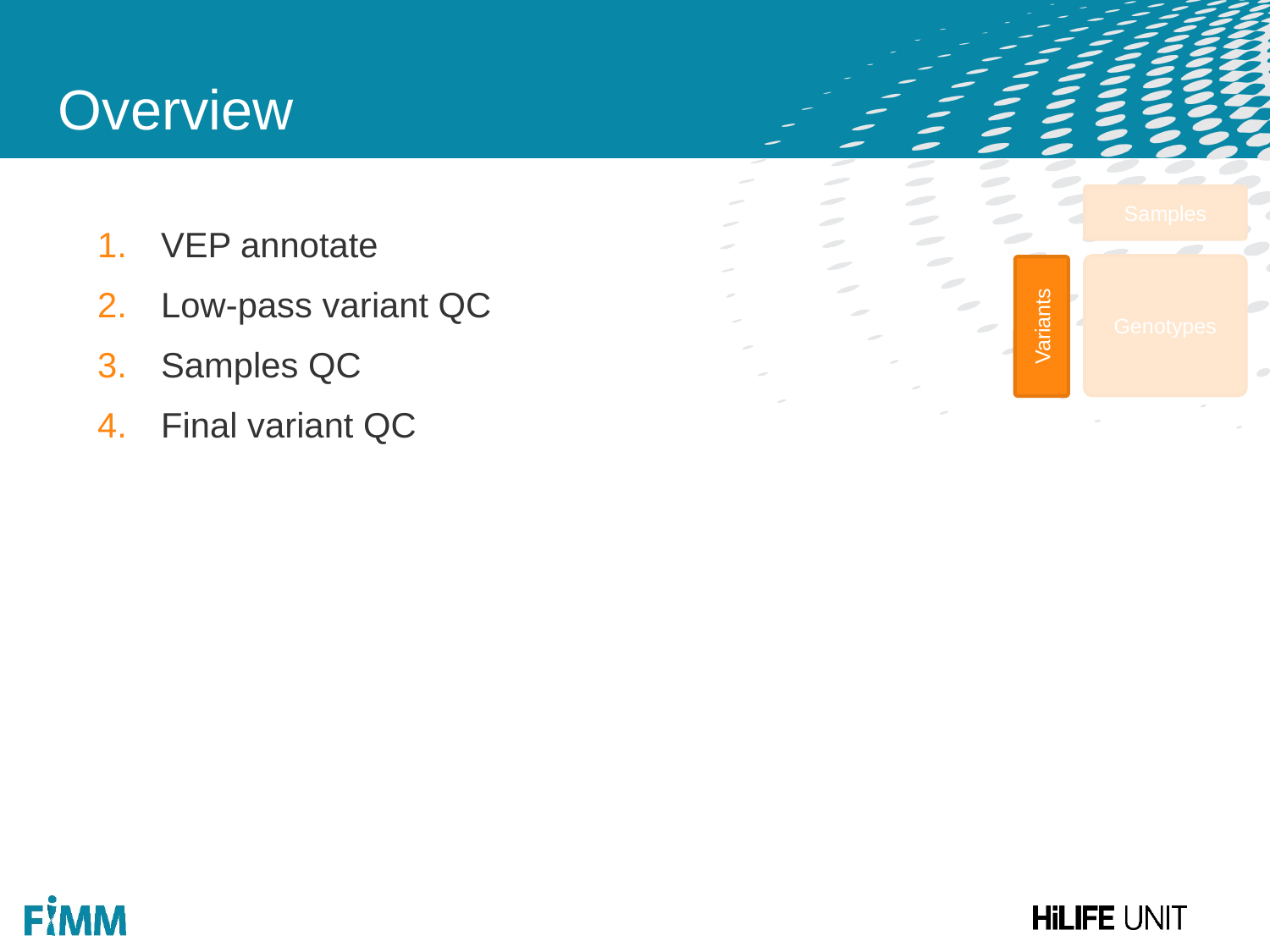

# Overview
VEP annotate
Low-pass variant QC
Samples QC
Final variant QC
Samples
Genotypes
Variants